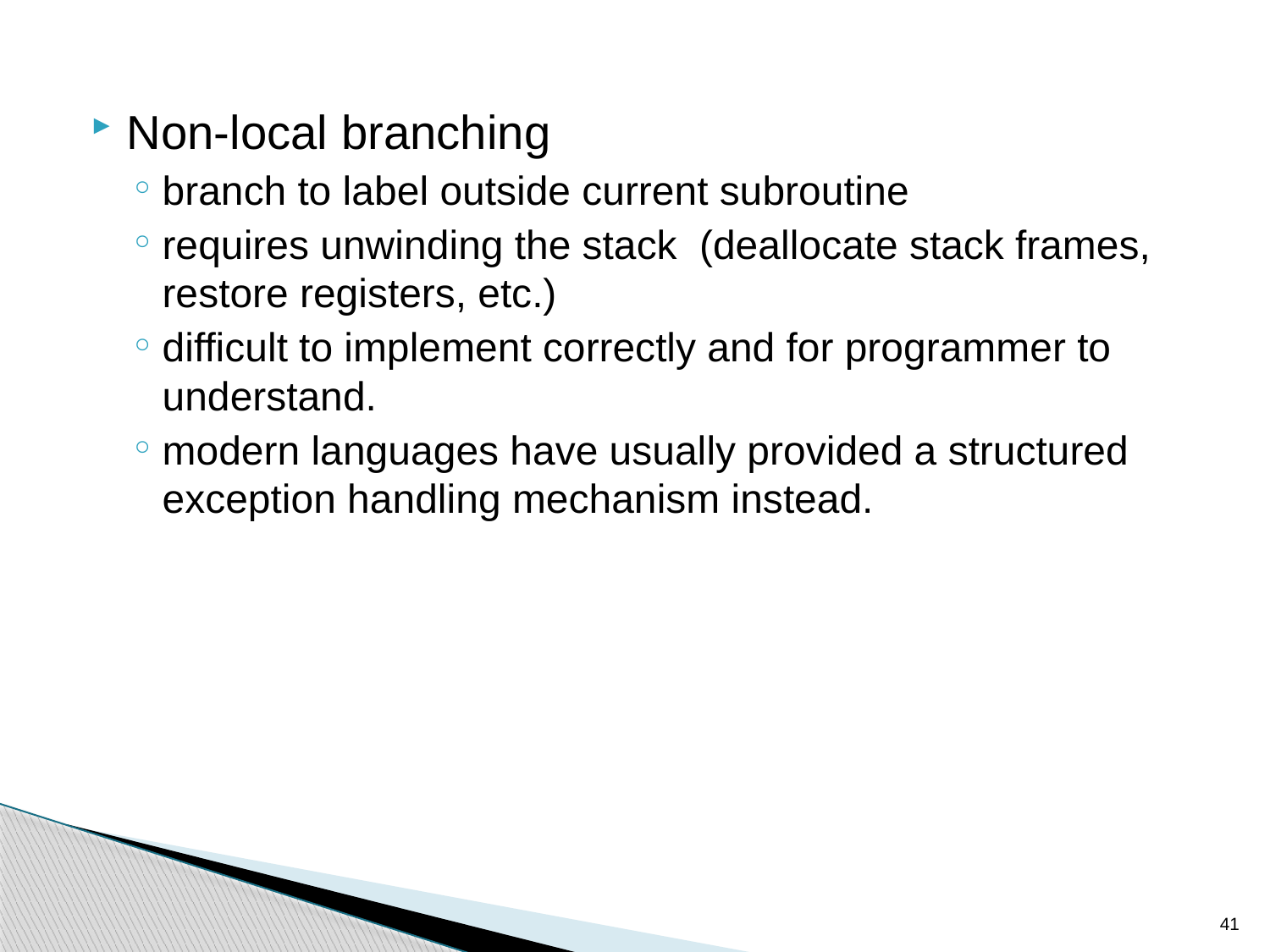

Non-local branching
branch to label outside current subroutine
requires unwinding the stack  (deallocate stack frames, restore registers, etc.)
difficult to implement correctly and for programmer to understand.
modern languages have usually provided a structured exception handling mechanism instead.
41